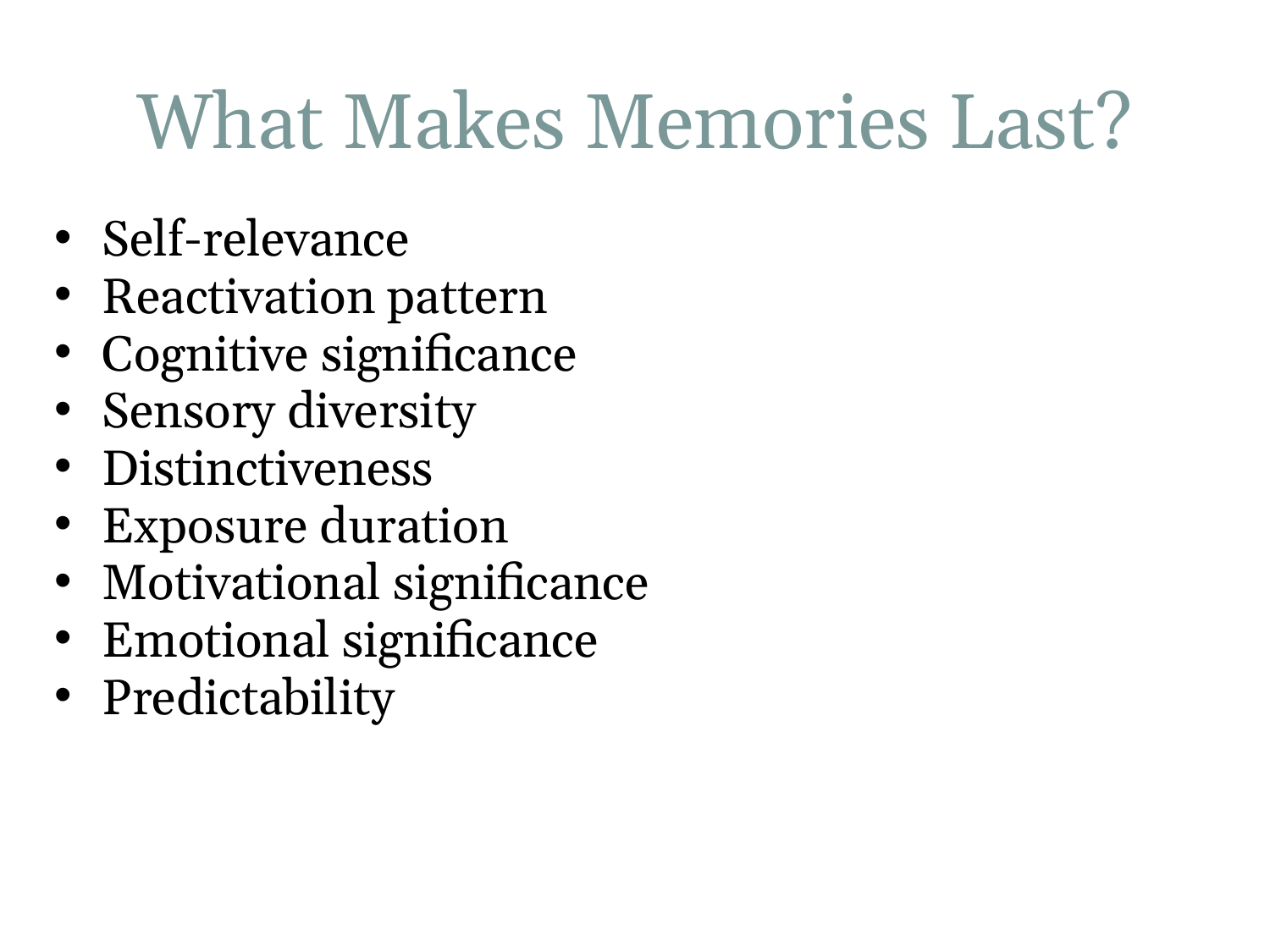

# What Makes Memories Last?
Self-relevance
Reactivation pattern
Cognitive significance
Sensory diversity
Distinctiveness
Exposure duration
Motivational significance
Emotional significance
Predictability